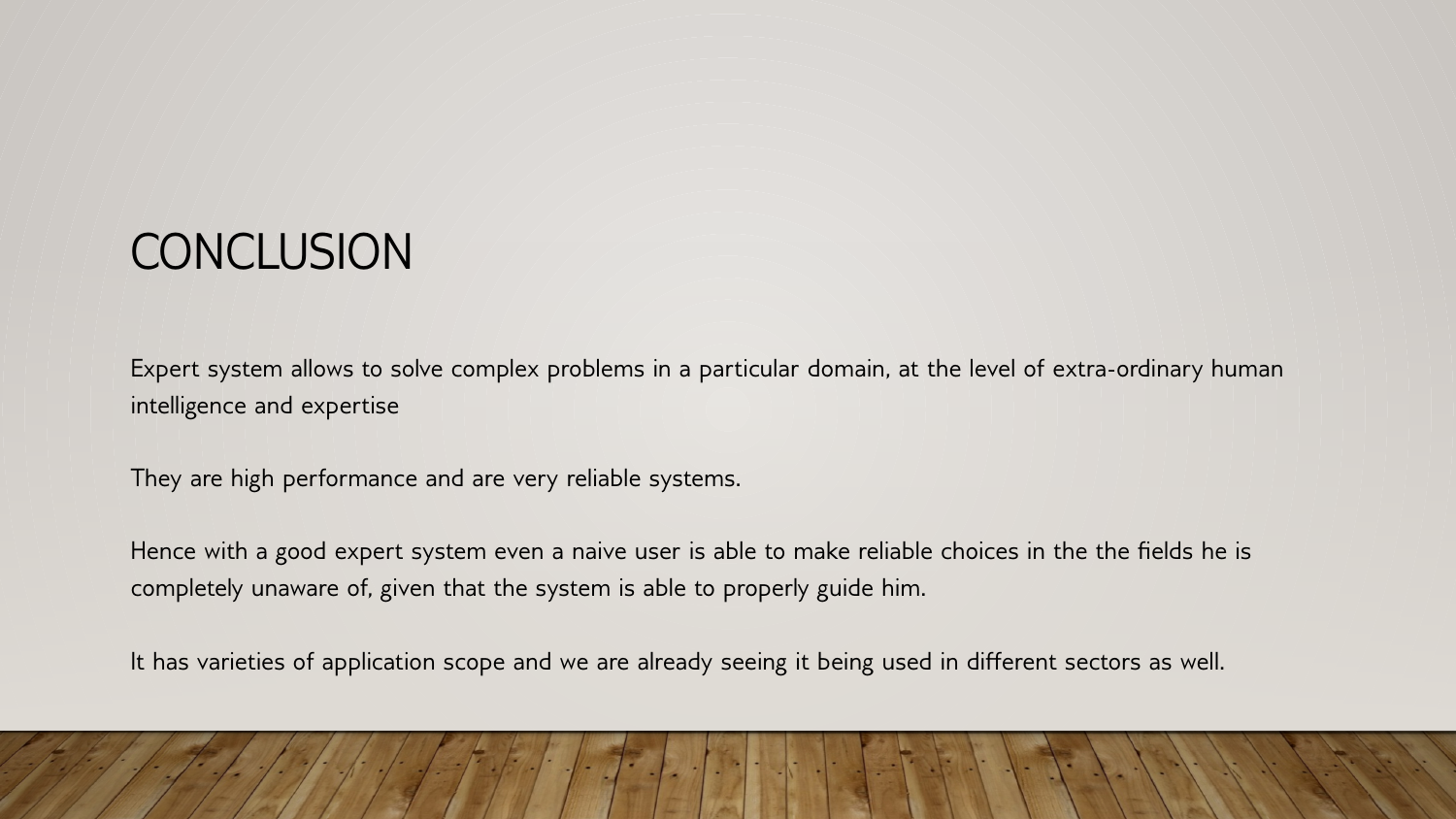

# Conclusion
Expert system allows to solve complex problems in a particular domain, at the level of extra-ordinary human intelligence and expertise
They are high performance and are very reliable systems.
Hence with a good expert system even a naive user is able to make reliable choices in the the fields he is completely unaware of, given that the system is able to properly guide him.
It has varieties of application scope and we are already seeing it being used in different sectors as well.